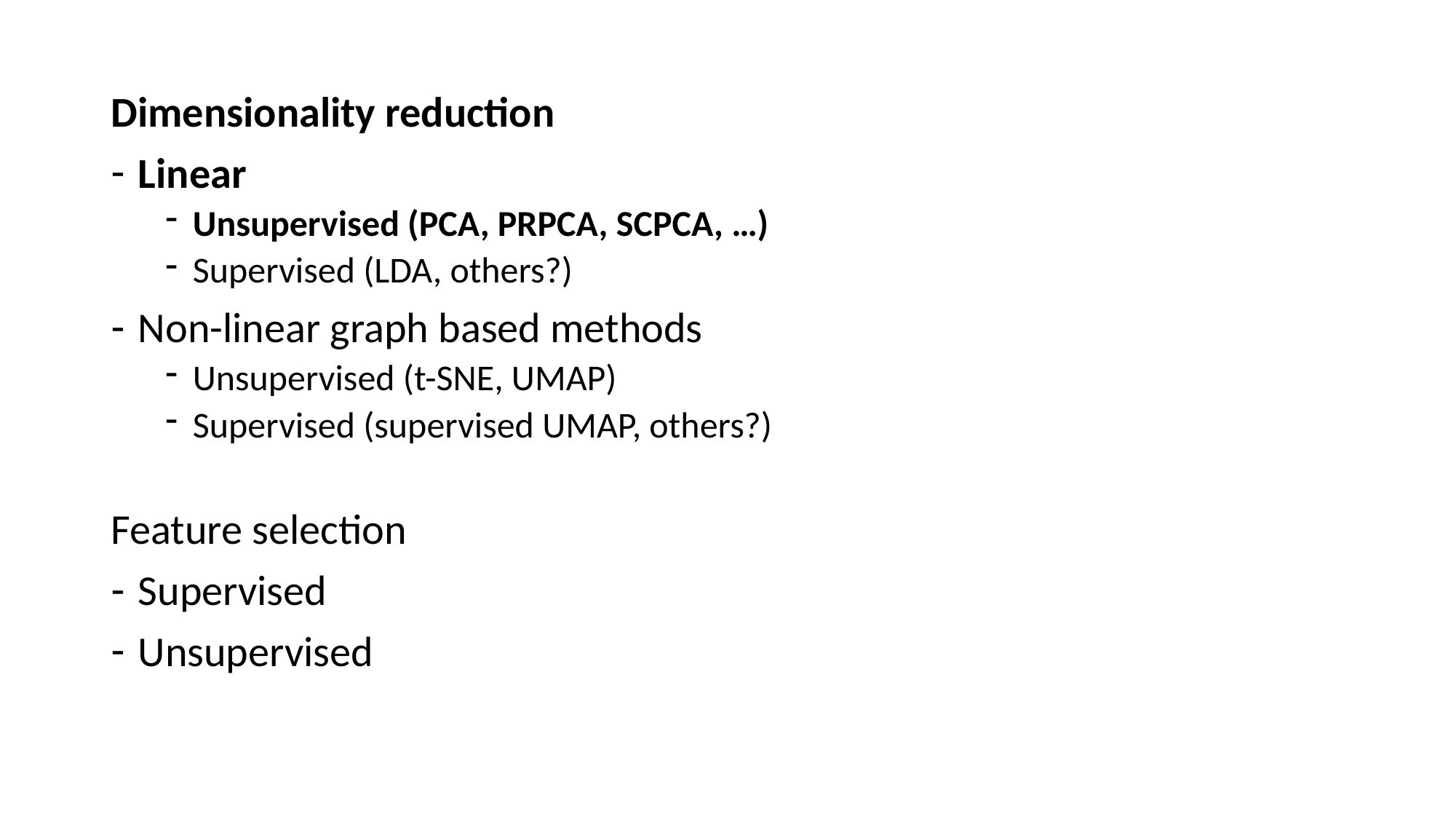

Dimensionality reduction
Linear
Unsupervised (PCA, PRPCA, SCPCA, …)
Supervised (LDA, others?)
Non-linear graph based methods
Unsupervised (t-SNE, UMAP)
Supervised (supervised UMAP, others?)

Feature selection
Supervised
Unsupervised